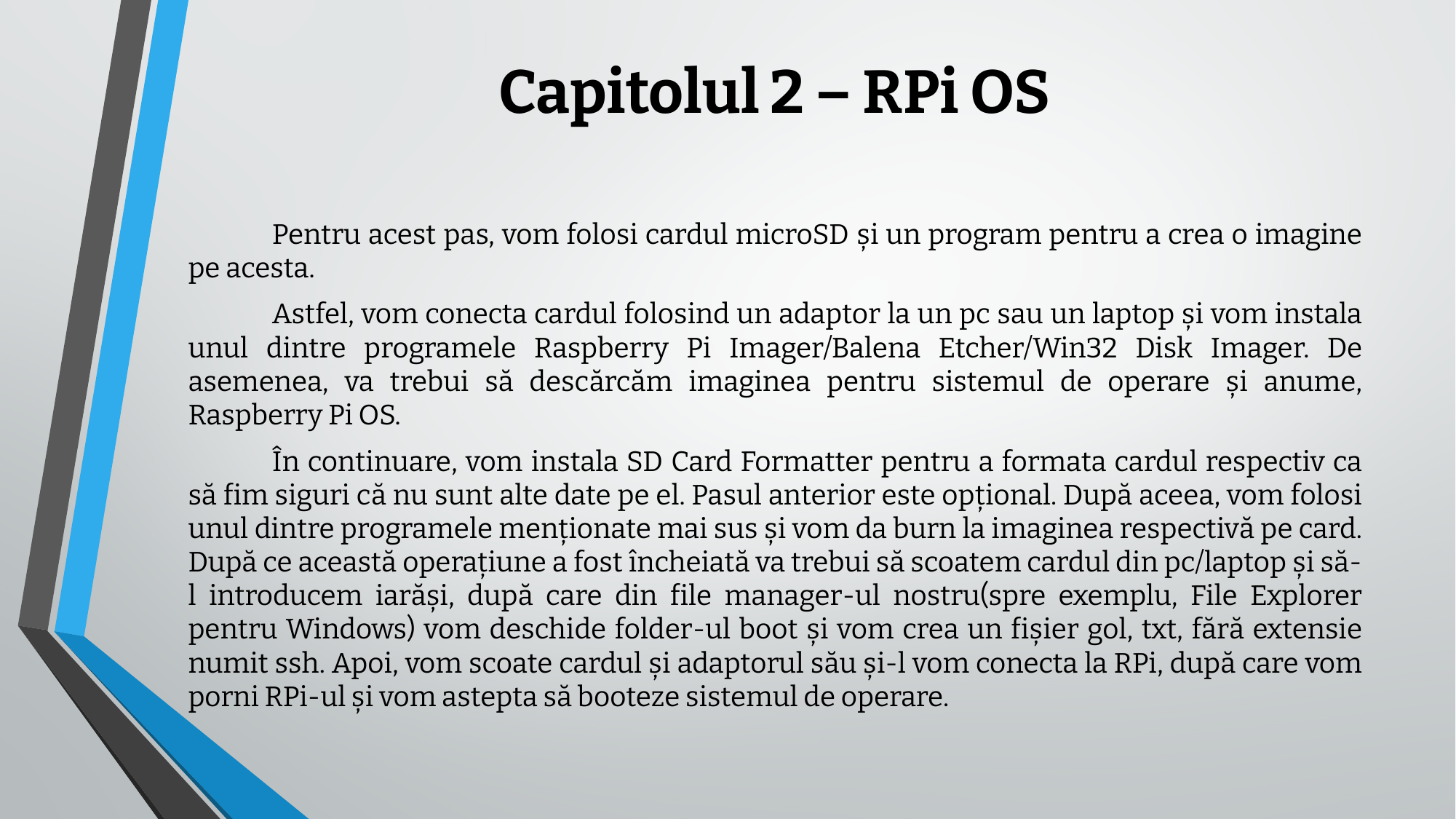

# Capitolul 2 – RPi OS
	Pentru acest pas, vom folosi cardul microSD și un program pentru a crea o imagine pe acesta.
	Astfel, vom conecta cardul folosind un adaptor la un pc sau un laptop și vom instala unul dintre programele Raspberry Pi Imager/Balena Etcher/Win32 Disk Imager. De asemenea, va trebui să descărcăm imaginea pentru sistemul de operare și anume, Raspberry Pi OS.
	În continuare, vom instala SD Card Formatter pentru a formata cardul respectiv ca să fim siguri că nu sunt alte date pe el. Pasul anterior este opțional. După aceea, vom folosi unul dintre programele menționate mai sus și vom da burn la imaginea respectivă pe card. După ce această operațiune a fost încheiată va trebui să scoatem cardul din pc/laptop și să-l introducem iarăși, după care din file manager-ul nostru(spre exemplu, File Explorer pentru Windows) vom deschide folder-ul boot și vom crea un fișier gol, txt, fără extensie numit ssh. Apoi, vom scoate cardul și adaptorul său și-l vom conecta la RPi, după care vom porni RPi-ul și vom astepta să booteze sistemul de operare.